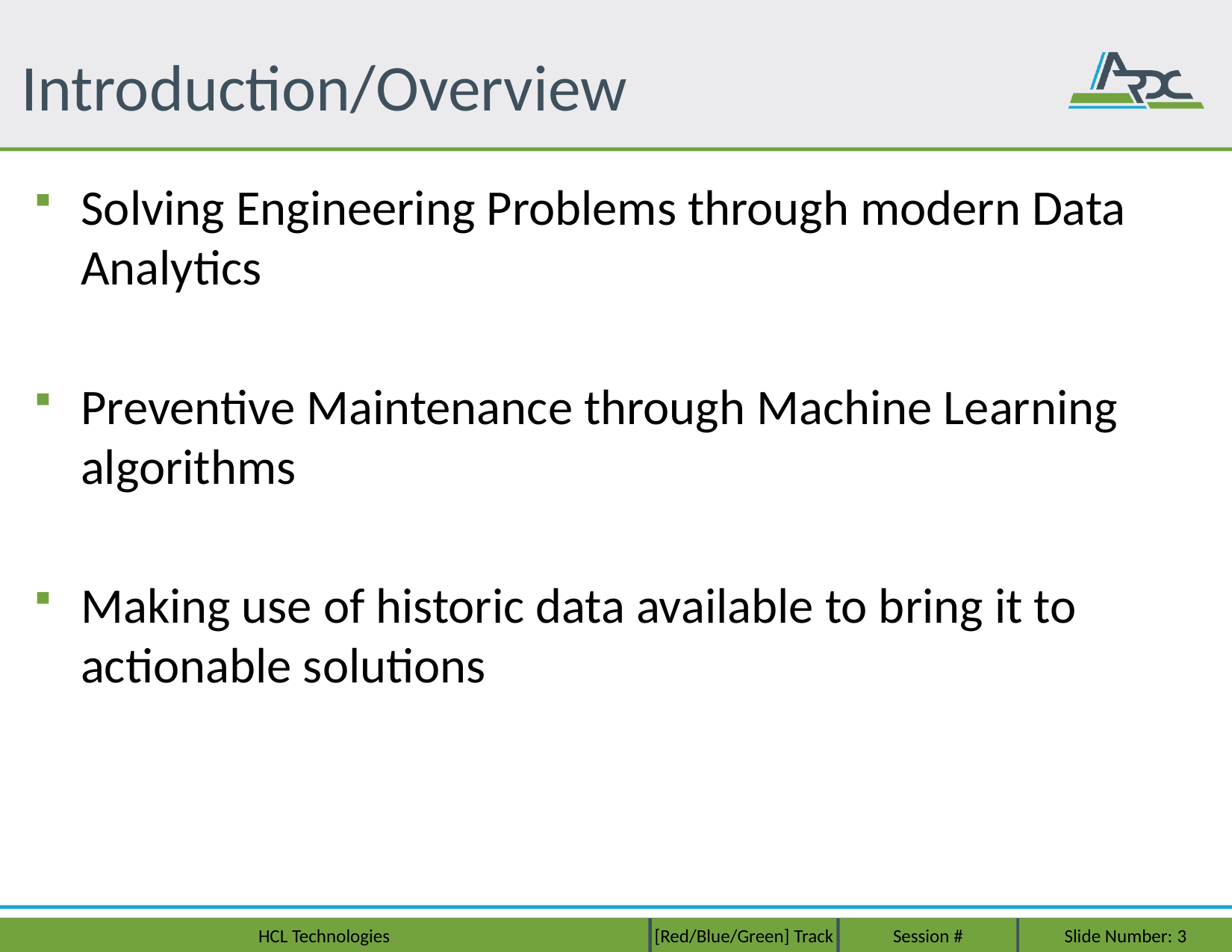

# Introduction/Overview
Solving Engineering Problems through modern Data Analytics

Preventive Maintenance through Machine Learning algorithms

Making use of historic data available to bring it to actionable solutions